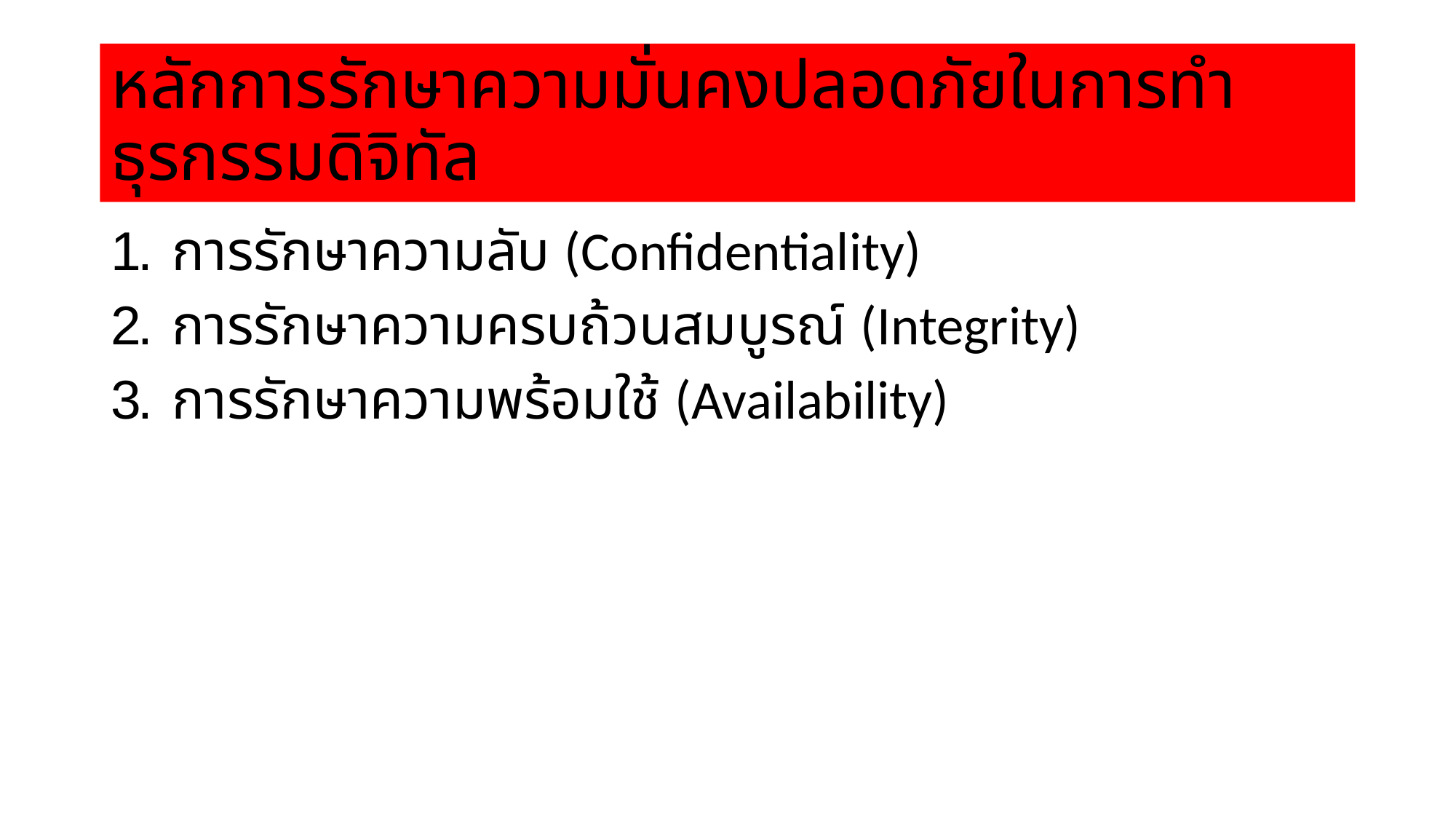

# หลักการรักษาความมั่นคงปลอดภัยในการทำธุรกรรมดิจิทัล
การรักษาความลับ (Confidentiality)
การรักษาความครบถ้วนสมบูรณ์ (Integrity)
การรักษาความพร้อมใช้ (Availability)